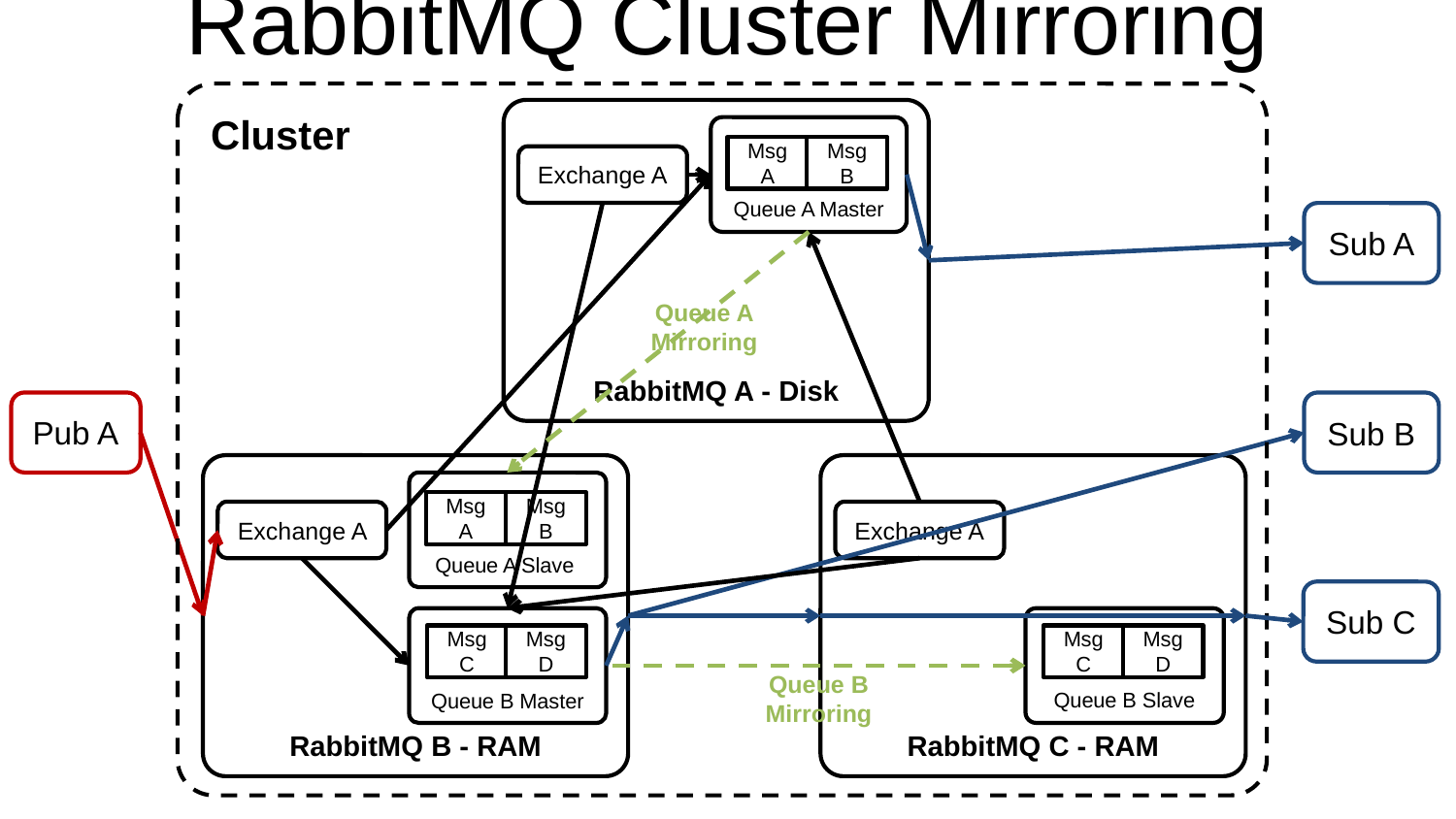

# RabbitMQ Cluster Mirroring

RabbitMQ A - Disk
Cluster

Queue A Master
Msg A
Msg B
Exchange A
Sub A
Queue A Mirroring
Pub A
Sub B
RabbitMQ B - RAM
RabbitMQ C - RAM
Queue A Slave
Msg A
Msg B
Exchange A
Exchange A
Sub C
Queue B Master
Queue B Slave
Msg C
Msg D
Msg C
Msg D
Queue B Mirroring